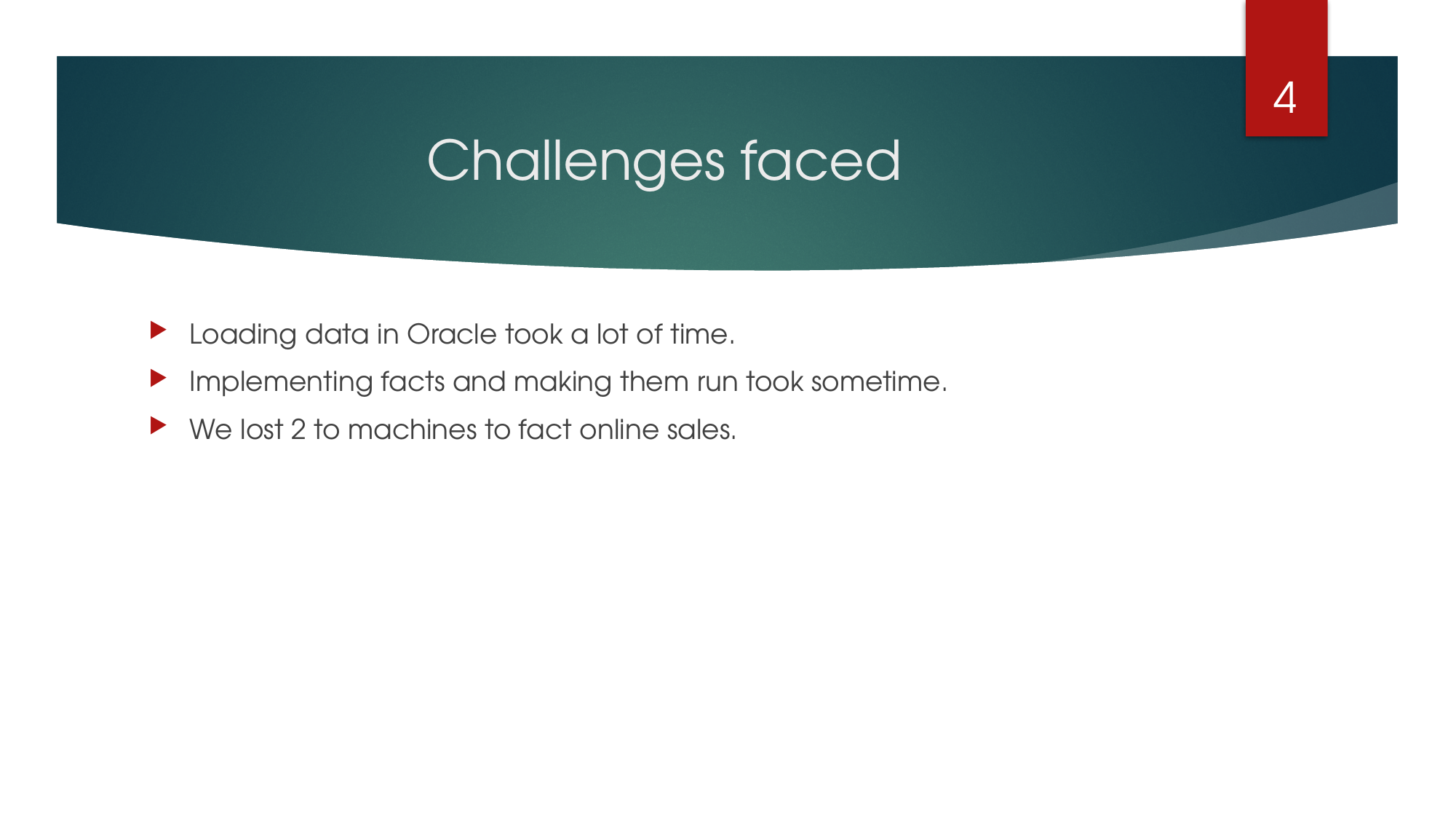

4
# Challenges faced
Loading data in Oracle took a lot of time.
Implementing facts and making them run took sometime.
We lost 2 to machines to fact online sales.